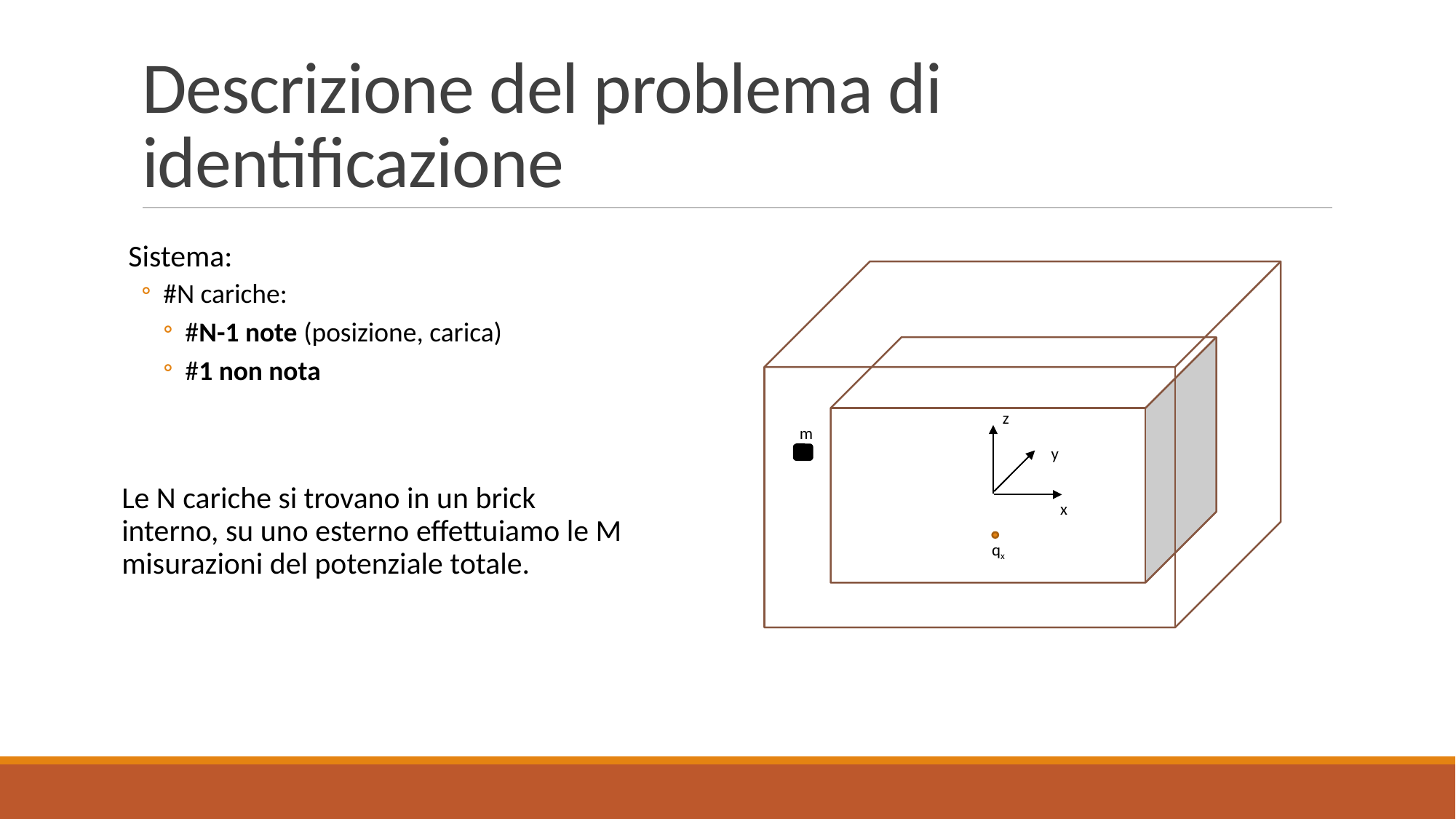

# Descrizione del problema di identificazione
Sistema:
#N cariche:
#N-1 note (posizione, carica)
#1 non nota

z
m
y

Le N cariche si trovano in un brick interno, su uno esterno effettuiamo le M misurazioni del potenziale totale.
x
qx